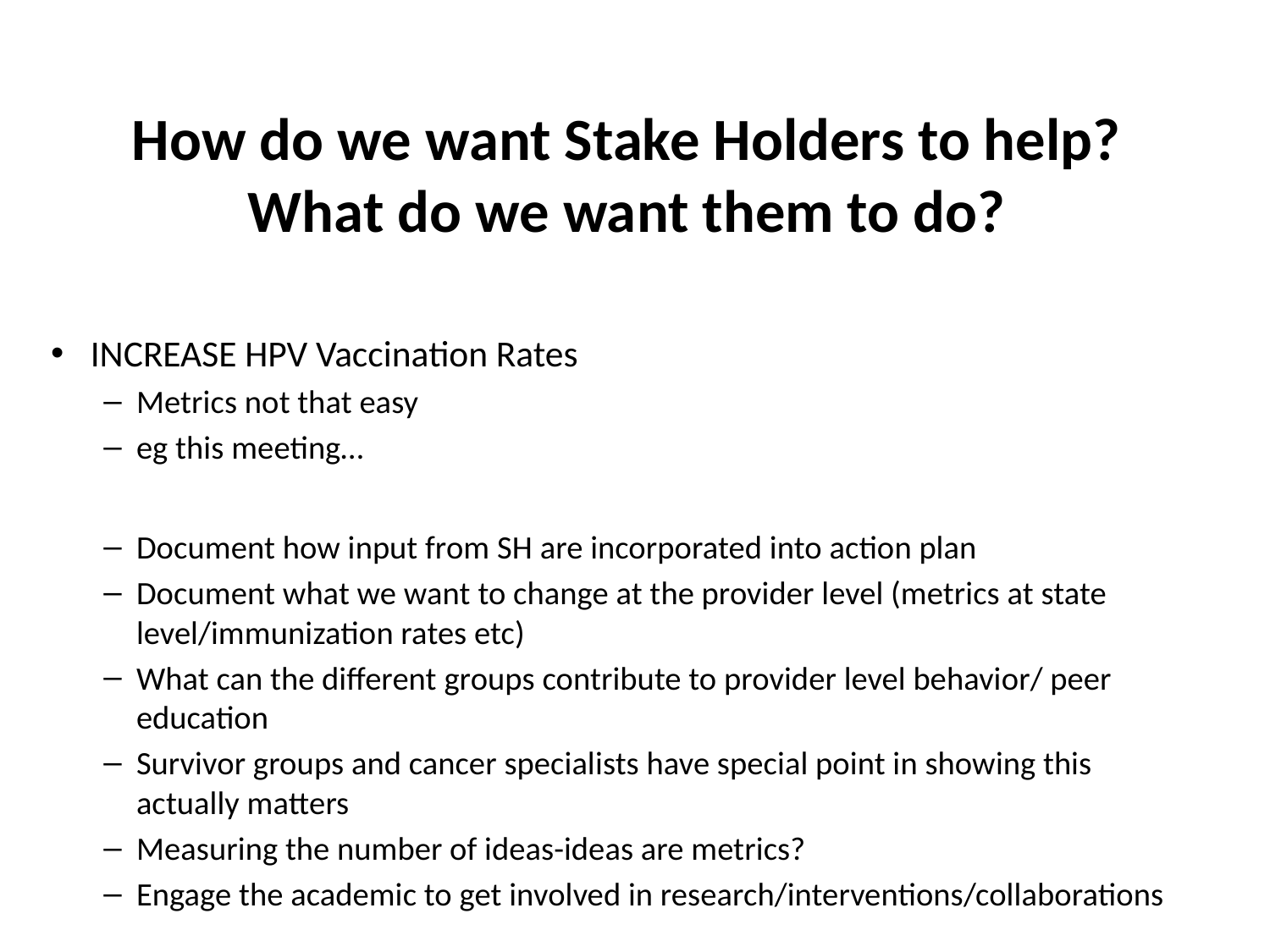

# How do we want Stake Holders to help? What do we want them to do?
INCREASE HPV Vaccination Rates
Metrics not that easy
eg this meeting…

Document how input from SH are incorporated into action plan
Document what we want to change at the provider level (metrics at state level/immunization rates etc)
What can the different groups contribute to provider level behavior/ peer education
Survivor groups and cancer specialists have special point in showing this actually matters
Measuring the number of ideas-ideas are metrics?
Engage the academic to get involved in research/interventions/collaborations